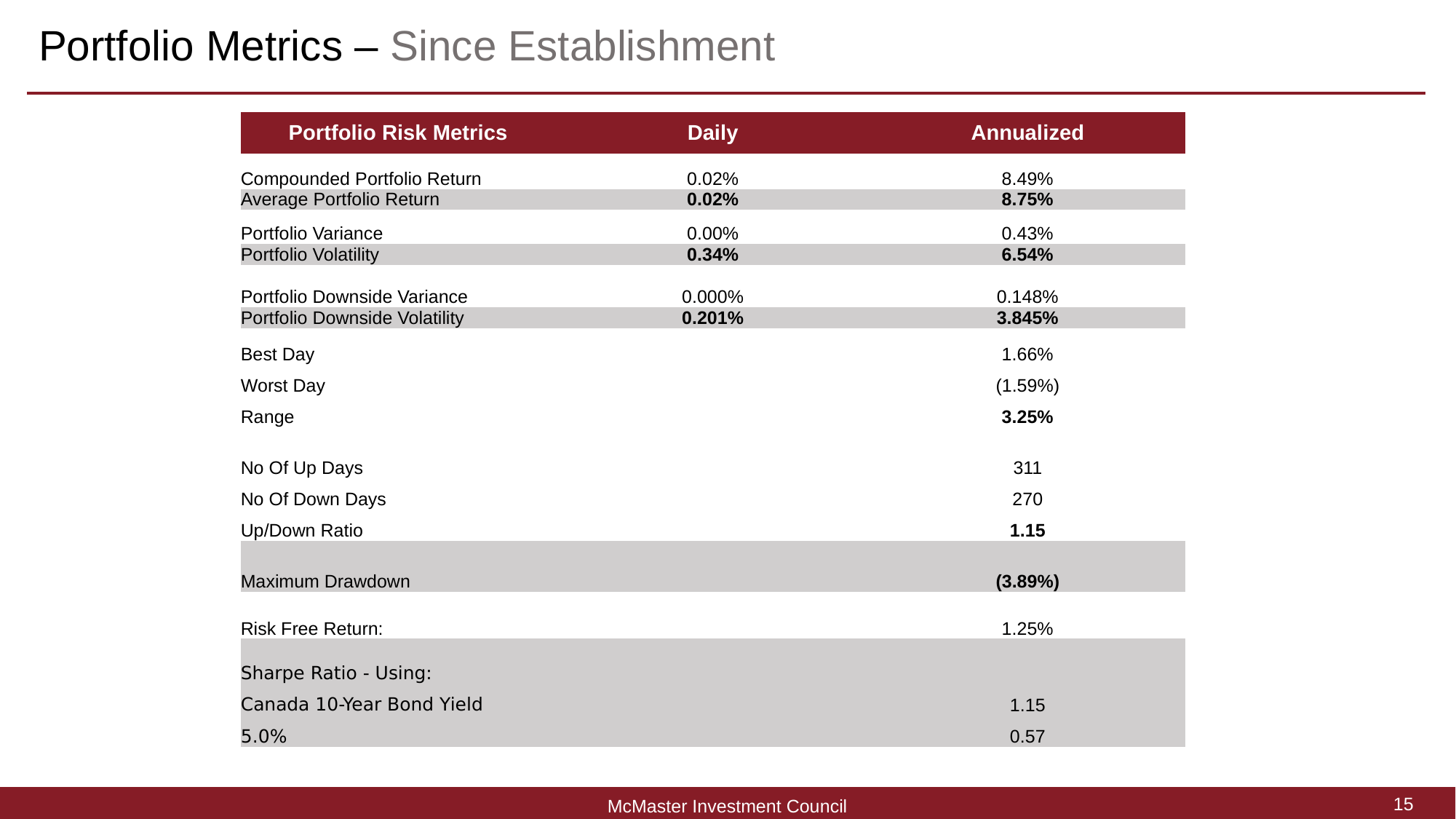

# Portfolio Metrics – Since Establishment
| Portfolio Risk Metrics | Daily | Annualized |
| --- | --- | --- |
| Compounded Portfolio Return | 0.02% | 8.49% |
| Average Portfolio Return | 0.02% | 8.75% |
| Portfolio Variance | 0.00% | 0.43% |
| Portfolio Volatility | 0.34% | 6.54% |
| Portfolio Downside Variance | 0.000% | 0.148% |
| Portfolio Downside Volatility | 0.201% | 3.845% |
| Best Day |  | 1.66% |
| Worst Day |  | (1.59%) |
| Range |  | 3.25% |
| No Of Up Days |  | 311 |
| No Of Down Days |  | 270 |
| Up/Down Ratio |  | 1.15 |
| Maximum Drawdown |  | (3.89%) |
| Risk Free Return: |  | 1.25% |
| Sharpe Ratio - Using: |  |  |
| Canada 10-Year Bond Yield |  | 1.15 |
| 5.0% |  | 0.57 |
15
McMaster Investment Council